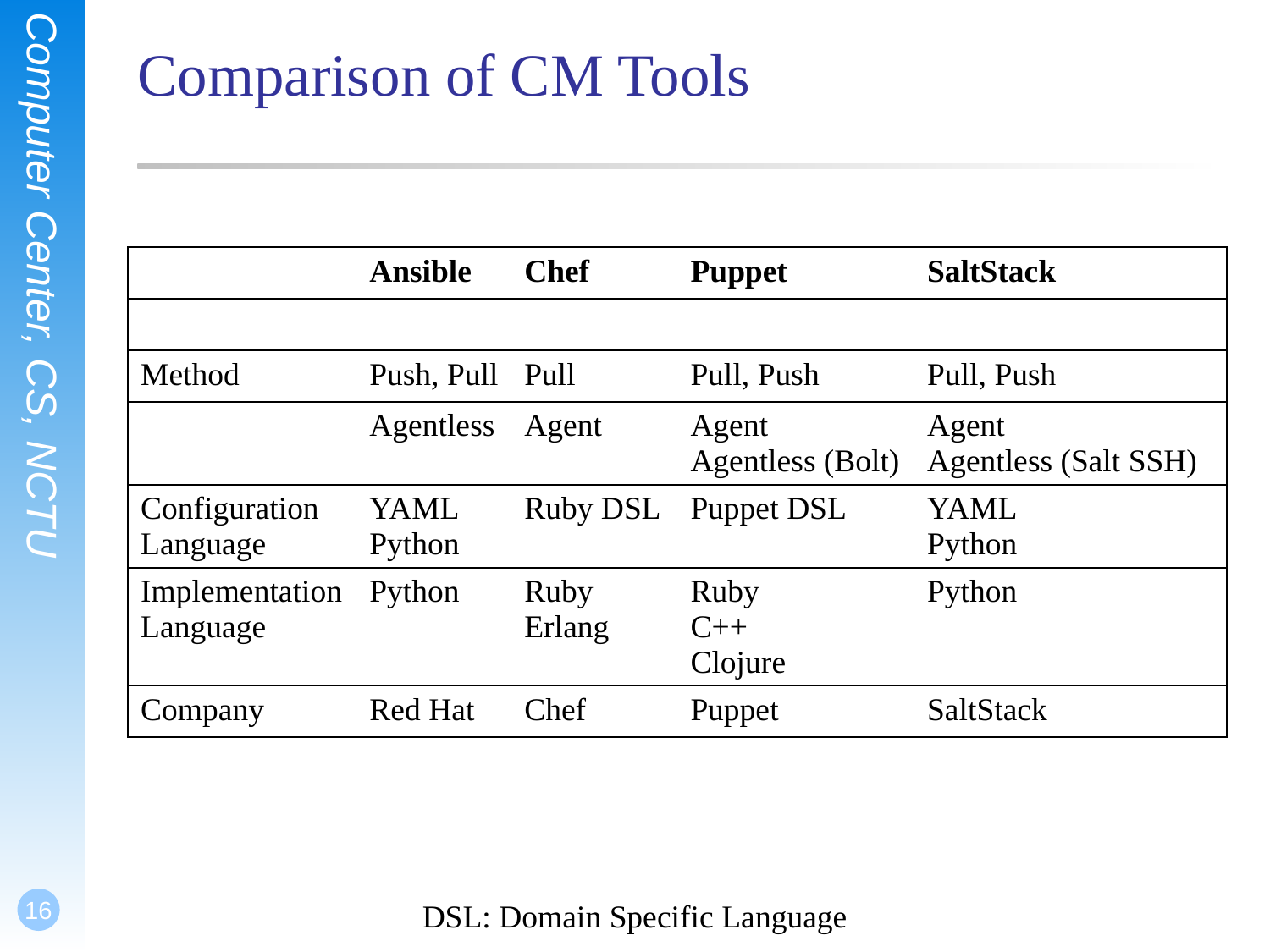

# Comparison of CM Tools
|  | Ansible | Chef | Puppet | SaltStack |
| --- | --- | --- | --- | --- |
|  |  |  |  |  |
| Method | Push, Pull | Pull | Pull, Push | Pull, Push |
|  | Agentless | Agent | Agent Agentless (Bolt) | Agent Agentless (Salt SSH) |
| Configuration Language | YAML Python | Ruby DSL | Puppet DSL | YAML Python |
| Implementation Language | Python | Ruby Erlang | Ruby C++ Clojure | Python |
| Company | Red Hat | Chef | Puppet | SaltStack |
DSL: Domain Specific Language